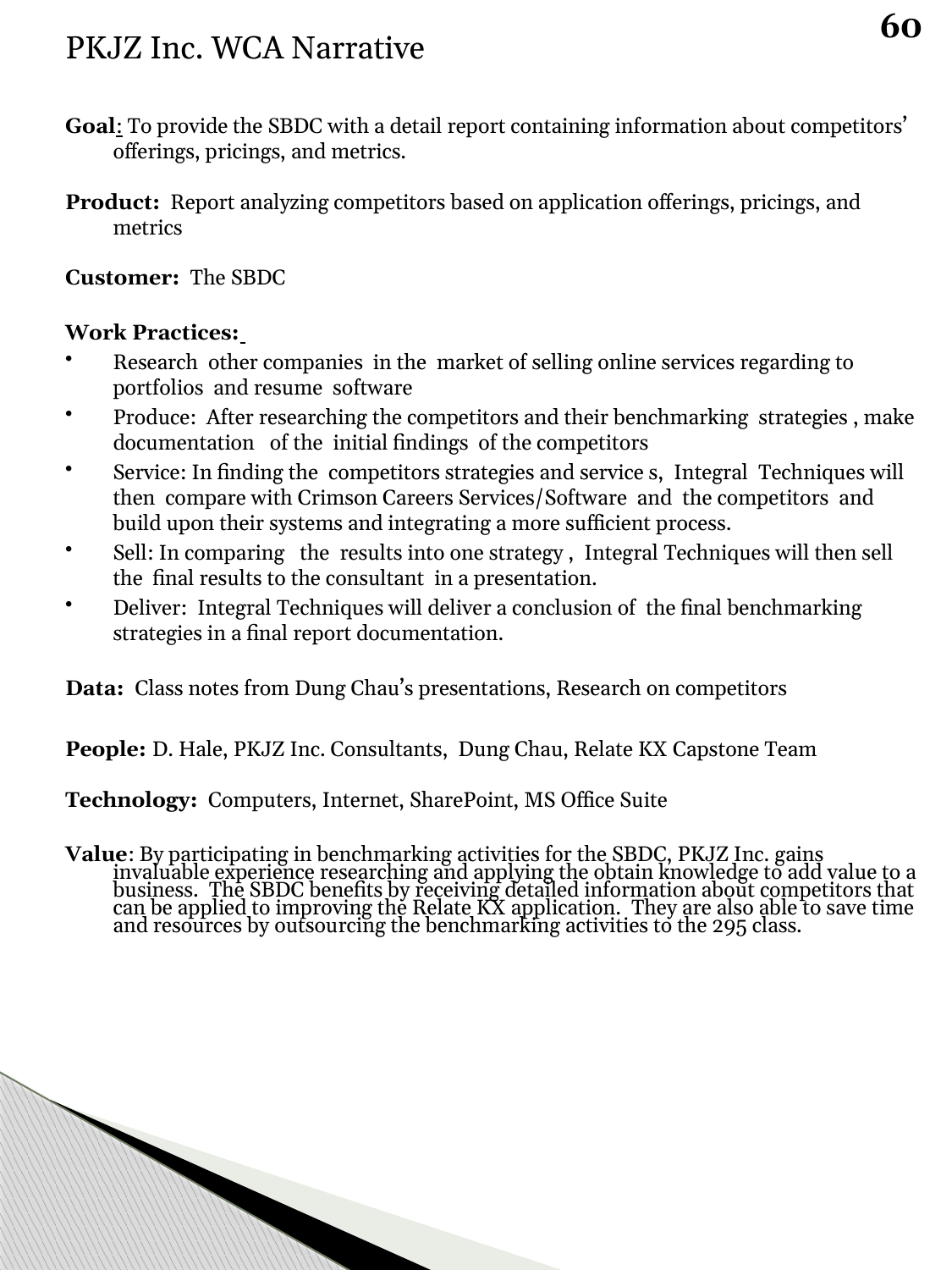

60
PKJZ Inc. WCA Narrative
Goal: To provide the SBDC with a detail report containing information about competitors’ offerings, pricings, and metrics.

Product:  Report analyzing competitors based on application offerings, pricings, and metrics

Customer:  The SBDC

Work Practices:
Research  other companies  in the  market of selling online services regarding to portfolios  and resume  software
Produce:  After researching the competitors and their benchmarking  strategies , make documentation   of the  initial findings  of the competitors
Service: In finding the  competitors strategies and service s,  Integral  Techniques will then  compare with Crimson Careers Services/Software  and  the competitors  and build upon their systems and integrating a more sufficient process.
Sell: In comparing   the  results into one strategy ,  Integral Techniques will then sell the  final results to the consultant  in a presentation.
Deliver:  Integral Techniques will deliver a conclusion of  the final benchmarking strategies in a final report documentation.

Data:  Class notes from Dung Chau’s presentations, Research on competitors

People: D. Hale, PKJZ Inc. Consultants,  Dung Chau, Relate KX Capstone Team

Technology:  Computers, Internet, SharePoint, MS Office Suite

Value: By participating in benchmarking activities for the SBDC, PKJZ Inc. gains invaluable experience researching and applying the obtain knowledge to add value to a business.  The SBDC benefits by receiving detailed information about competitors that can be applied to improving the Relate KX application.  They are also able to save time and resources by outsourcing the benchmarking activities to the 295 class.